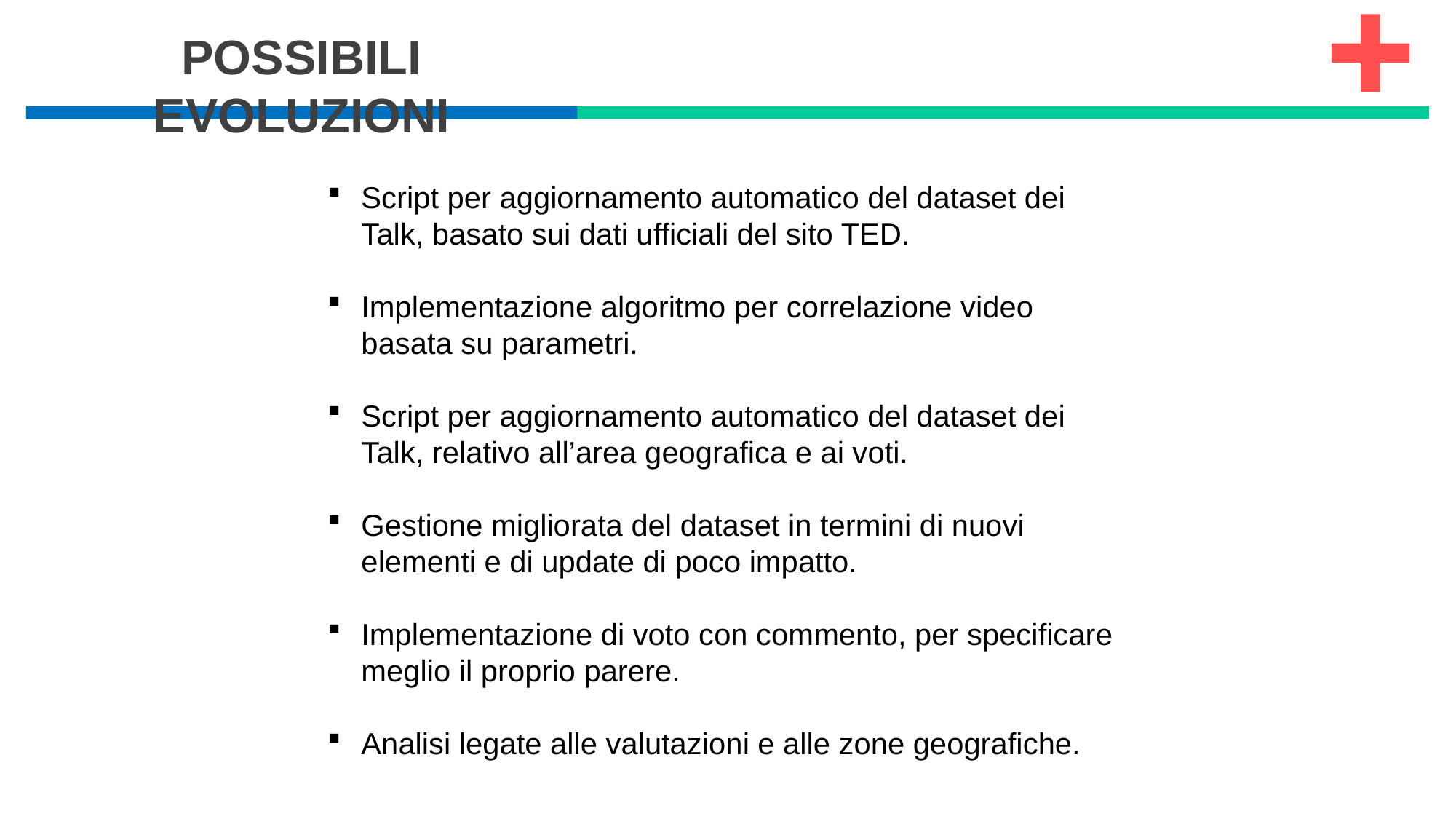

POSSIBILI EVOLUZIONI

Script per aggiornamento automatico del dataset dei Talk, basato sui dati ufficiali del sito TED.

Implementazione algoritmo per correlazione video basata su parametri.

Script per aggiornamento automatico del dataset dei Talk, relativo all’area geografica e ai voti.

Gestione migliorata del dataset in termini di nuovi elementi e di update di poco impatto.
Implementazione di voto con commento, per specificare meglio il proprio parere.
Analisi legate alle valutazioni e alle zone geografiche.